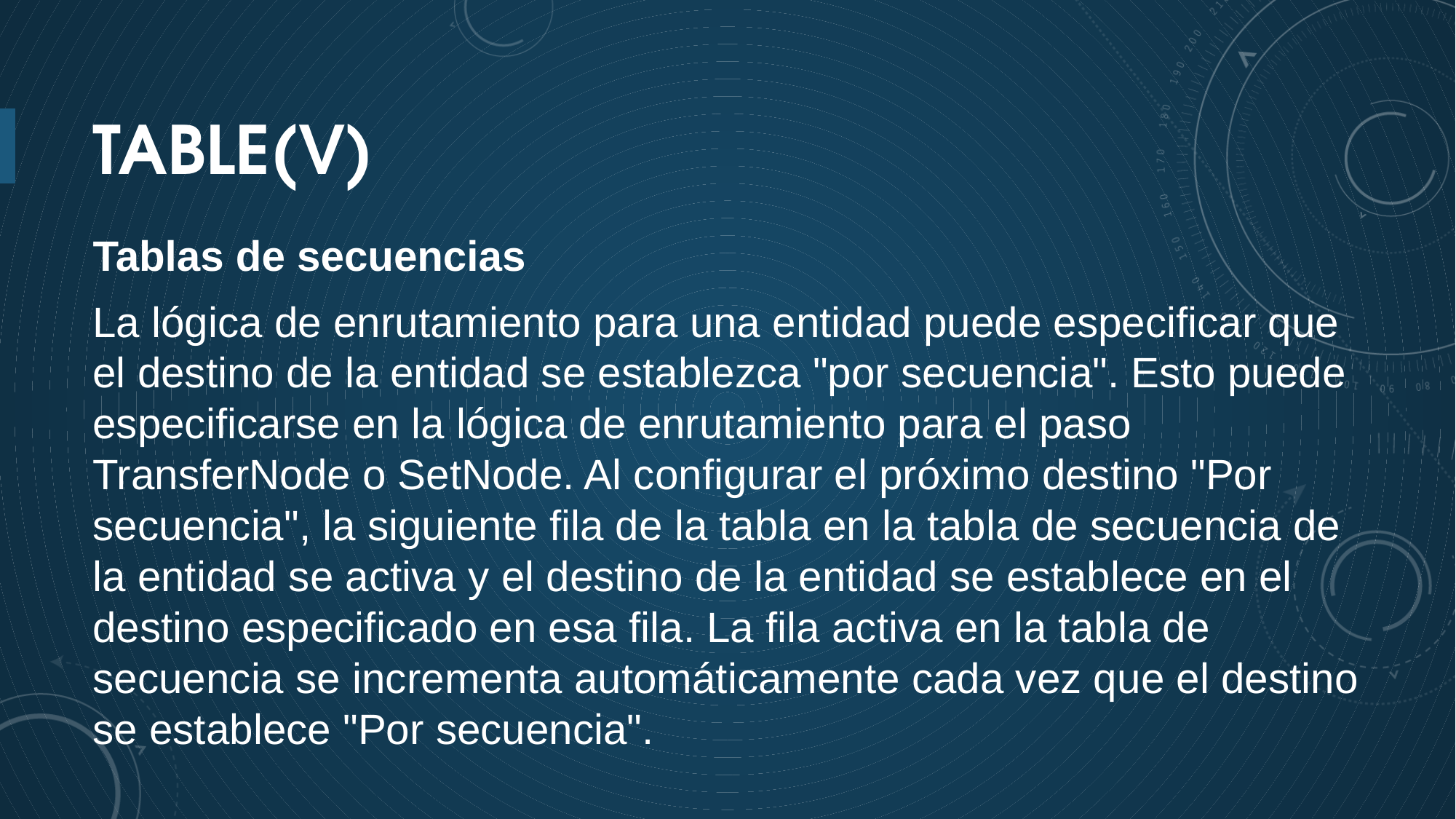

# Table(V)
Tablas de secuencias
La lógica de enrutamiento para una entidad puede especificar que el destino de la entidad se establezca "por secuencia". Esto puede especificarse en la lógica de enrutamiento para el paso TransferNode o SetNode. Al configurar el próximo destino "Por secuencia", la siguiente fila de la tabla en la tabla de secuencia de la entidad se activa y el destino de la entidad se establece en el destino especificado en esa fila. La fila activa en la tabla de secuencia se incrementa automáticamente cada vez que el destino se establece "Por secuencia".